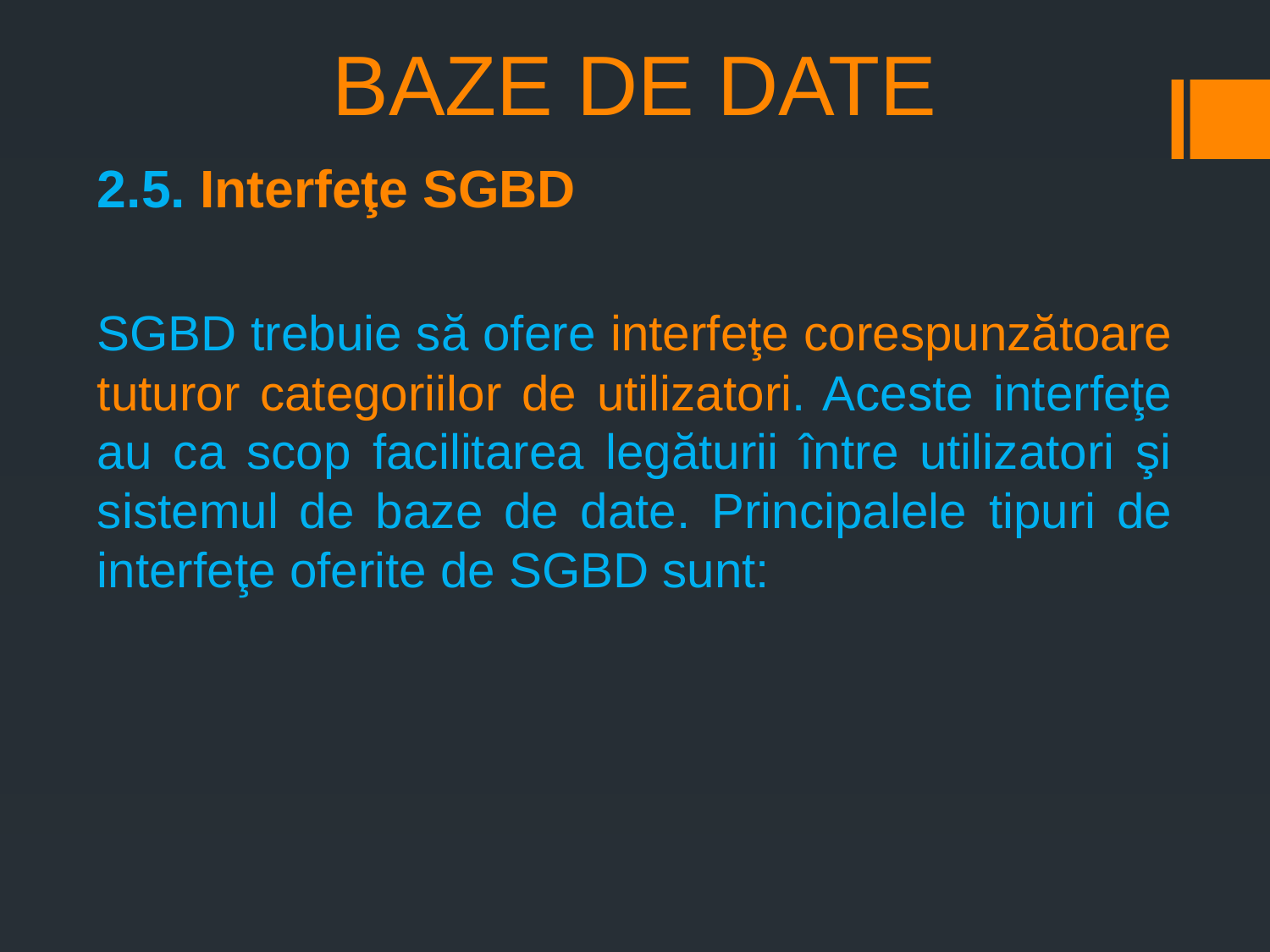

# BAZE DE DATE
2.5. Interfeţe SGBD

SGBD trebuie să ofere interfeţe corespunzătoare tuturor categoriilor de utilizatori. Aceste interfeţe au ca scop facilitarea legăturii între utilizatori şi sistemul de baze de date. Principalele tipuri de interfeţe oferite de SGBD sunt: